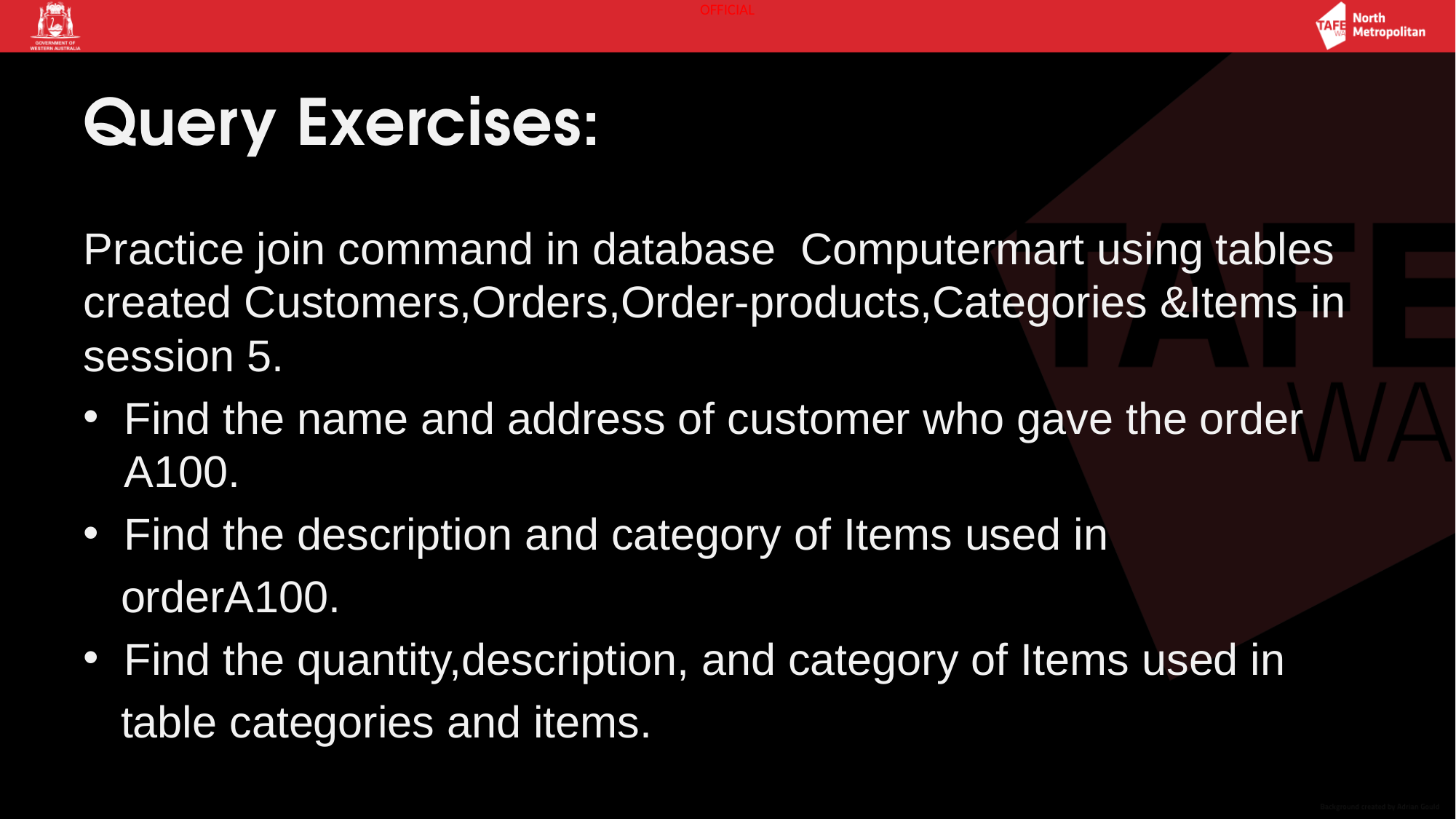

# Query Exercises:
Practice join command in database  Computermart using tables created Customers,Orders,Order-products,Categories &Items in session 5.
Find the name and address of customer who gave the order A100.
Find the description and category of Items used in
   orderA100.
Find the quantity,description, and category of Items used in
   table categories and items.